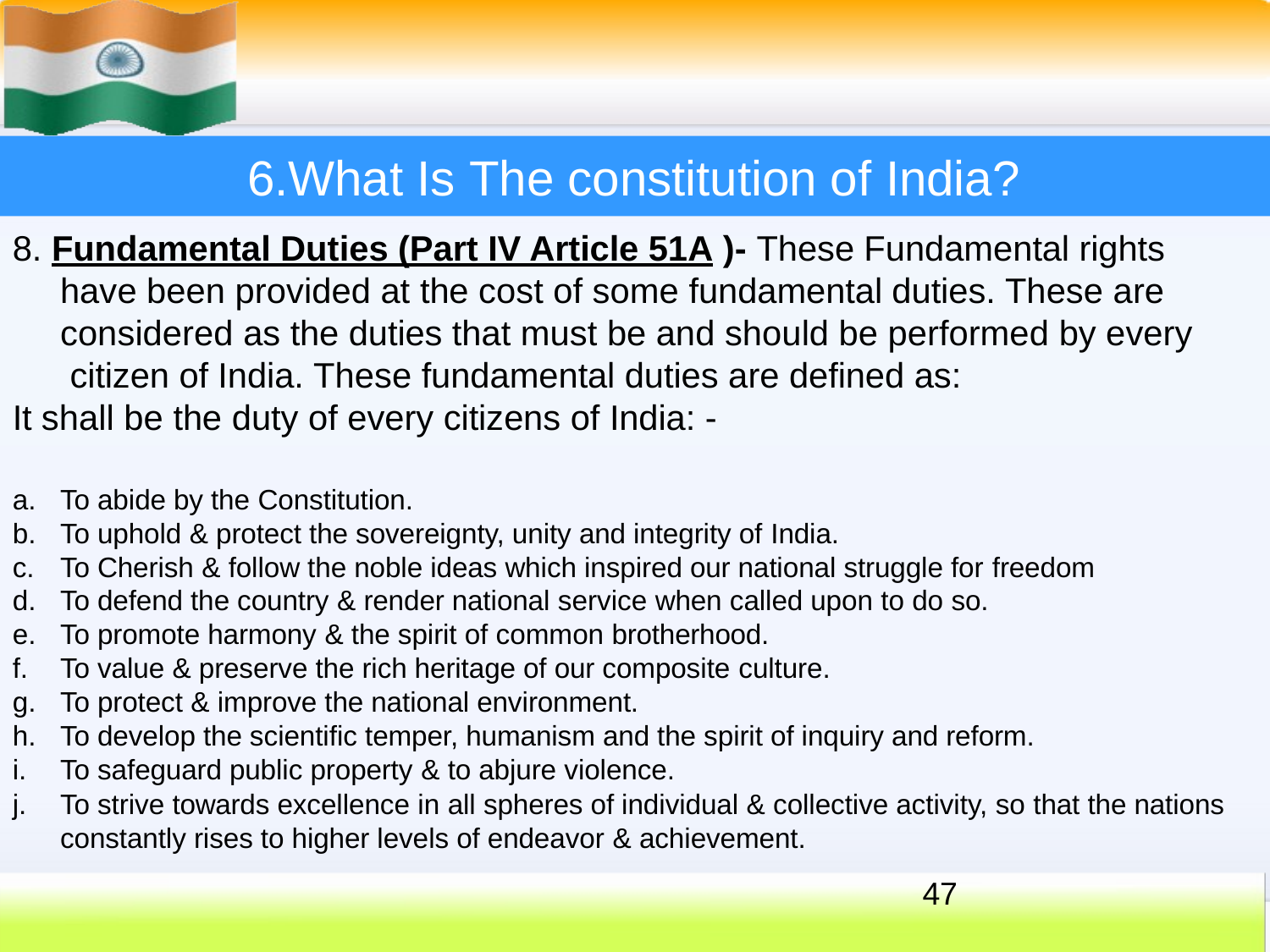

# 6.What Is The constitution of India?
8. Fundamental Duties (Part IV Article 51A )- These Fundamental rights  have been provided at the cost of some fundamental duties. These are  considered as the duties that must be and should be performed by every  citizen of India. These fundamental duties are defined as:
It shall be the duty of every citizens of India: -

To abide by the Constitution.
To uphold & protect the sovereignty, unity and integrity of India.
To Cherish & follow the noble ideas which inspired our national struggle for freedom
To defend the country & render national service when called upon to do so.
To promote harmony & the spirit of common brotherhood.
To value & preserve the rich heritage of our composite culture.
To protect & improve the national environment.
To develop the scientific temper, humanism and the spirit of inquiry and reform.
To safeguard public property & to abjure violence.
To strive towards excellence in all spheres of individual & collective activity, so that the nations  constantly rises to higher levels of endeavor & achievement.

47